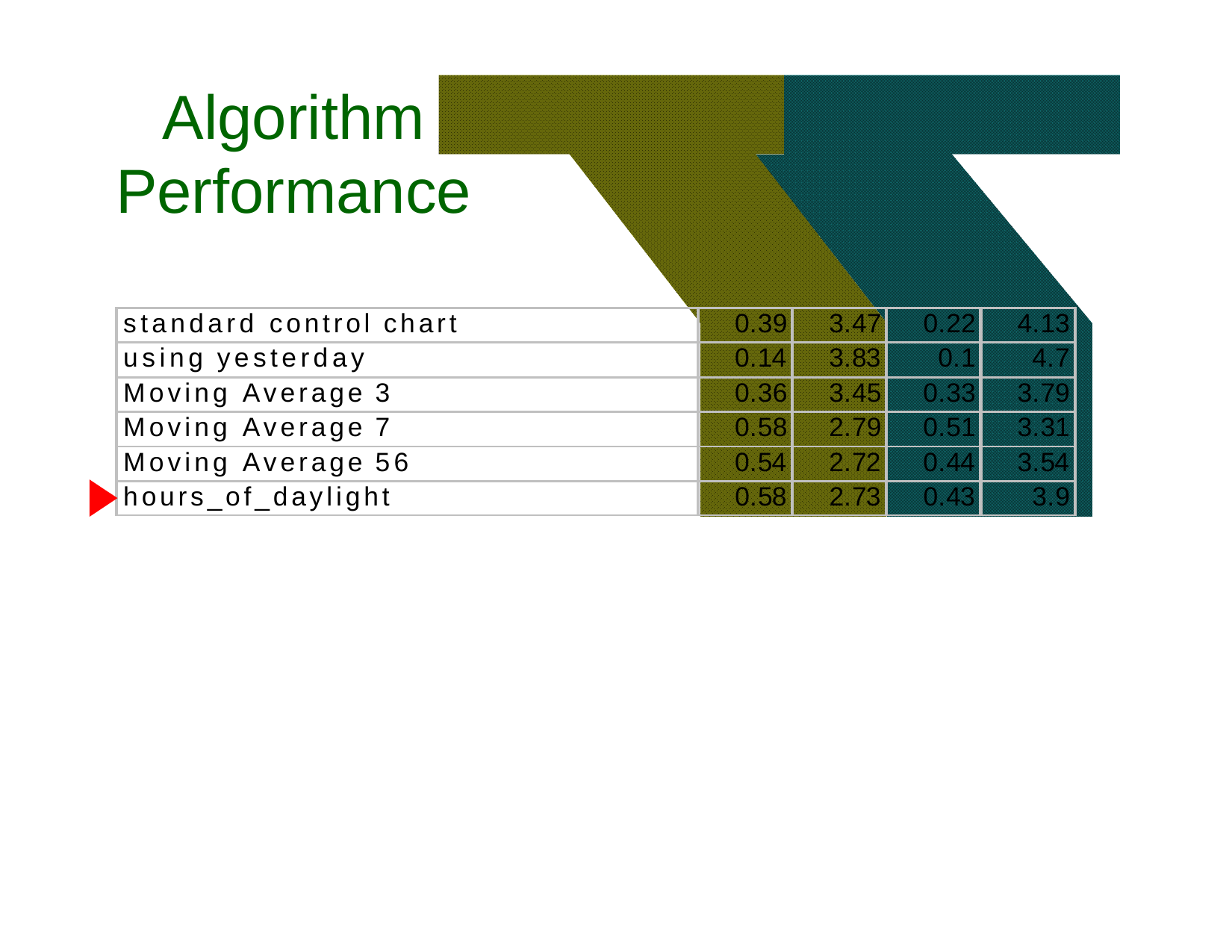

# Algorithm
Allowing one False Alarm  per TWO weeks…
Allowing one False Alarm  per SIX weeks…
Performance
a ramp
Fractiountborfeak
a ramp
Days to detect
Fractiountborfeak
Days to detect
spikes detected
spikes detected
| standard control chart | 0.39 | 3.47 | 0.22 | 4.13 |
| --- | --- | --- | --- | --- |
| using yesterday | 0.14 | 3.83 | 0.1 | 4.7 |
| Moving Average 3 | 0.36 | 3.45 | 0.33 | 3.79 |
| Moving Average 7 | 0.58 | 2.79 | 0.51 | 3.31 |
| Moving Average 56 | 0.54 | 2.72 | 0.44 | 3.54 |
| hours\_of\_daylight | 0.58 | 2.73 | 0.43 | 3.9 |

hours_of_daylight is_mon	0.7	2.25	0.57	3.12
hours_of_daylight is_mon ... is_tue	0.72	1.83	0.57	3.16
hours_of_daylight is_mon ... is_sat	0.77	2.11	0.59	3.26
CUSUM	0.45	2.03	0.15	3.55
sa-mav-1	0.86	1.88	0.74	2.73
sa-mav-7	0.87	1.28	0.83	1.87
sa-mav-14	0.86	1.27	0.82	1.62
sa-regress	0.73	1.76	0.67	2.21
Cough with denominator	0.78	2.15	0.59	2.41
Cough with MA	0.65	2.78	0.57	3.24
37